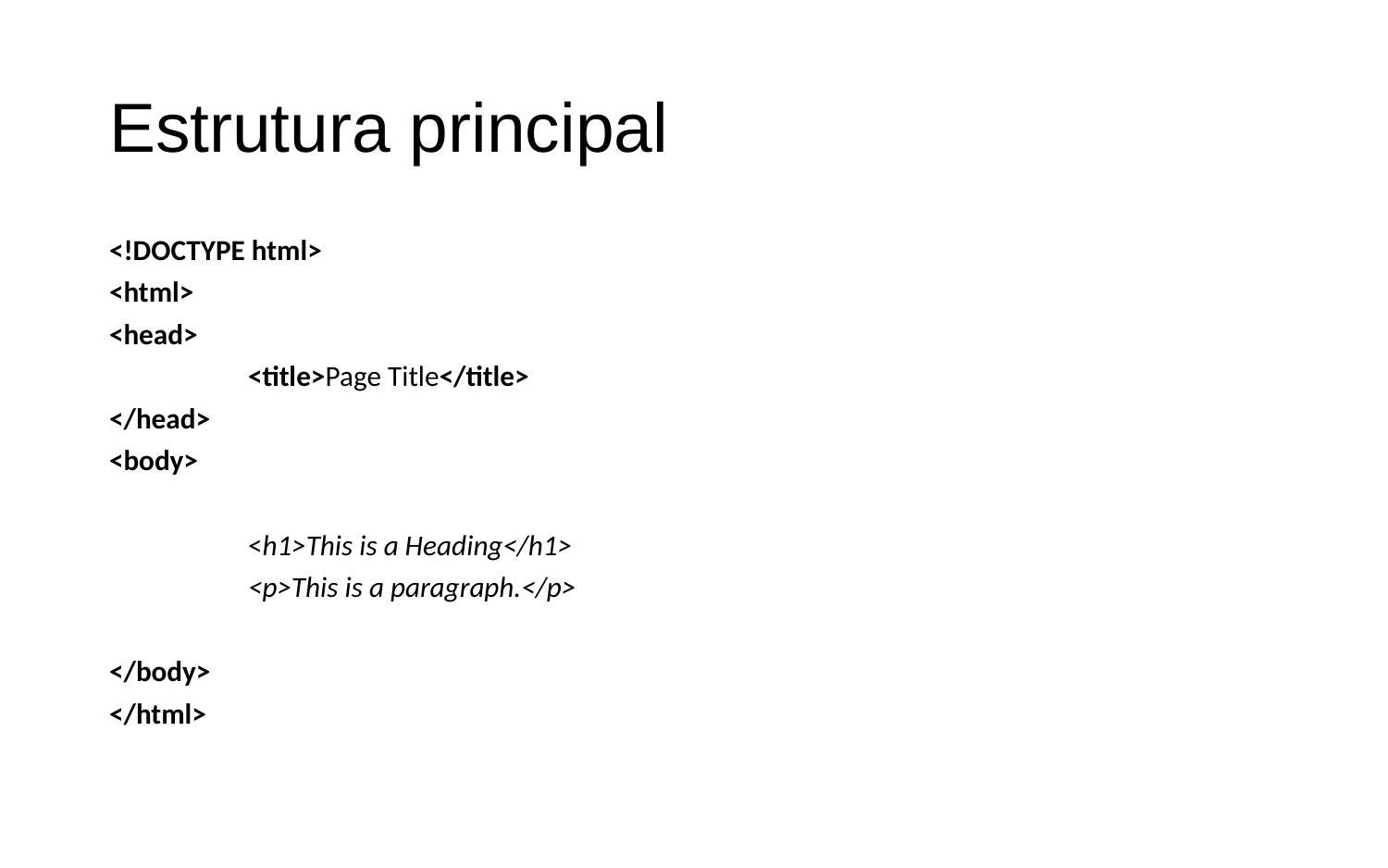

# Estrutura principal
<!DOCTYPE html>
<html>
<head>
	<title>Page Title</title>
</head>
<body>

	<h1>This is a Heading</h1>
	<p>This is a paragraph.</p>

</body>
</html>